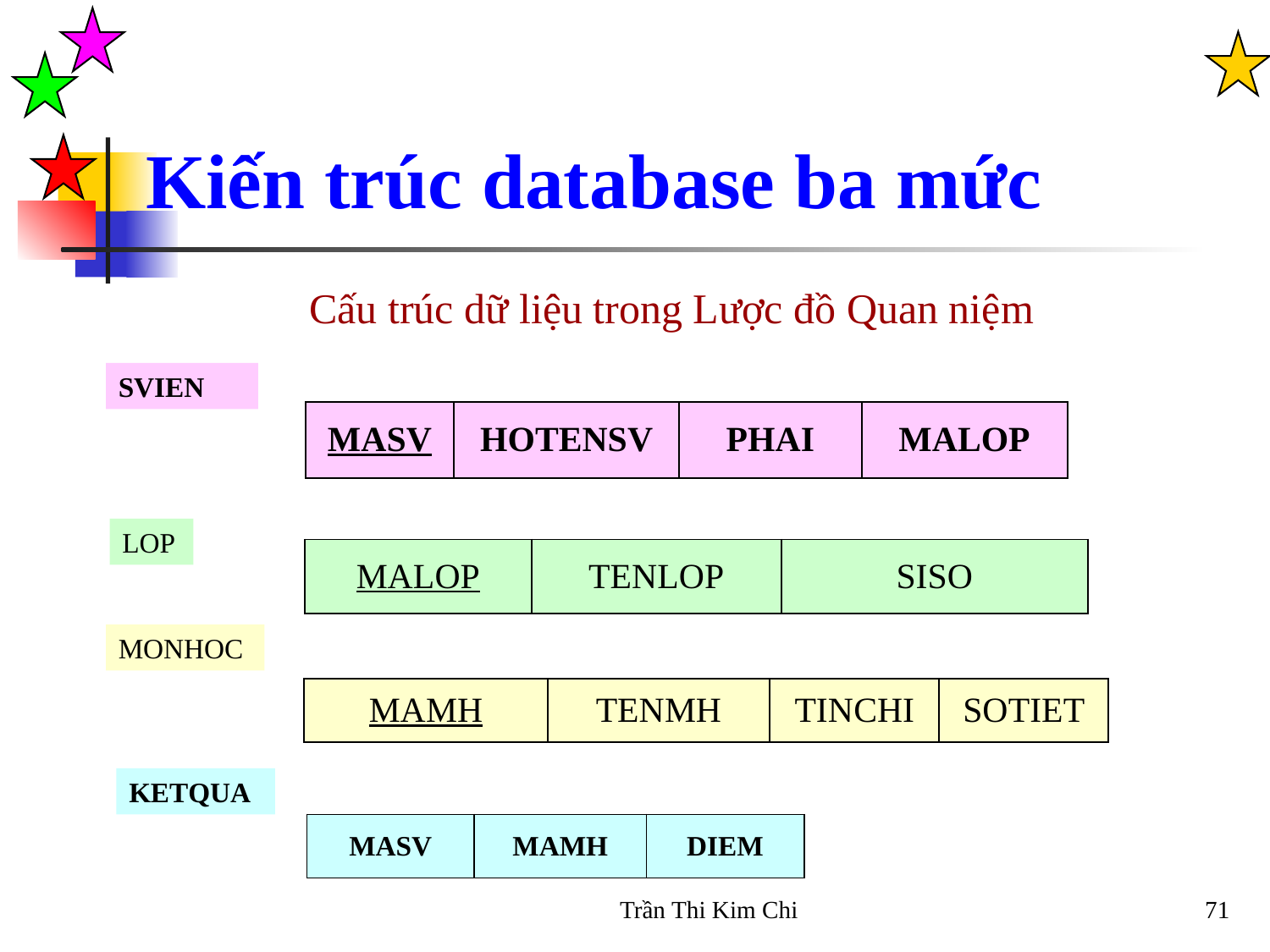

Kiến trúc database ba mức
# Cấu trúc dữ liệu trong Lược đồ Quan niệm
SVIEN
| MASV | HOTENSV | PHAI | MALOP |
| --- | --- | --- | --- |
LOP
| MALOP | TENLOP | SISO |
| --- | --- | --- |
MONHOC
| MAMH | TENMH | TINCHI | SOTIET |
| --- | --- | --- | --- |
KETQUA
| MASV | MAMH | DIEM |
| --- | --- | --- |
Trần Thi Kim Chi
71